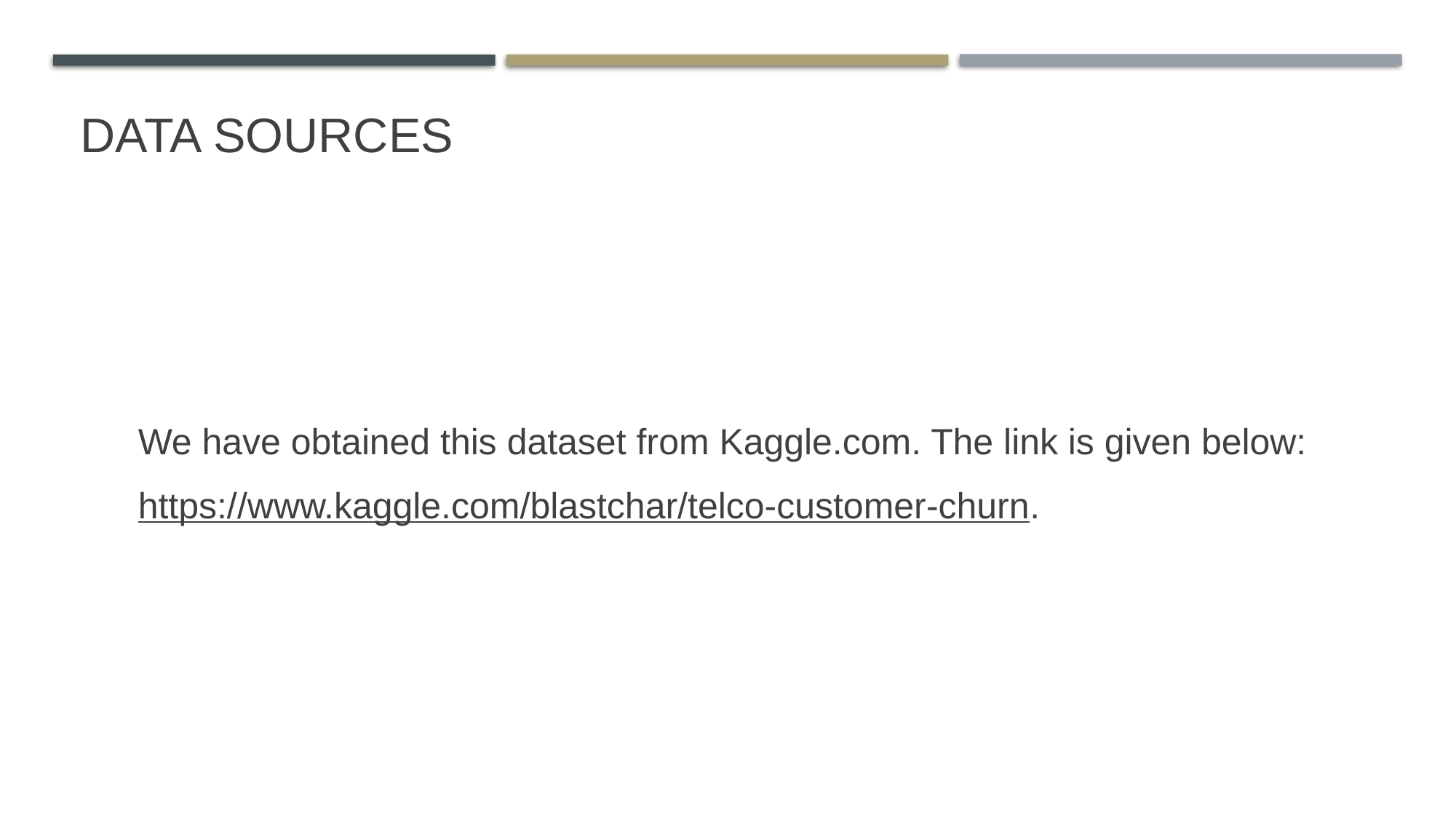

# Data sources
We have obtained this dataset from Kaggle.com. The link is given below:
https://www.kaggle.com/blastchar/telco-customer-churn.